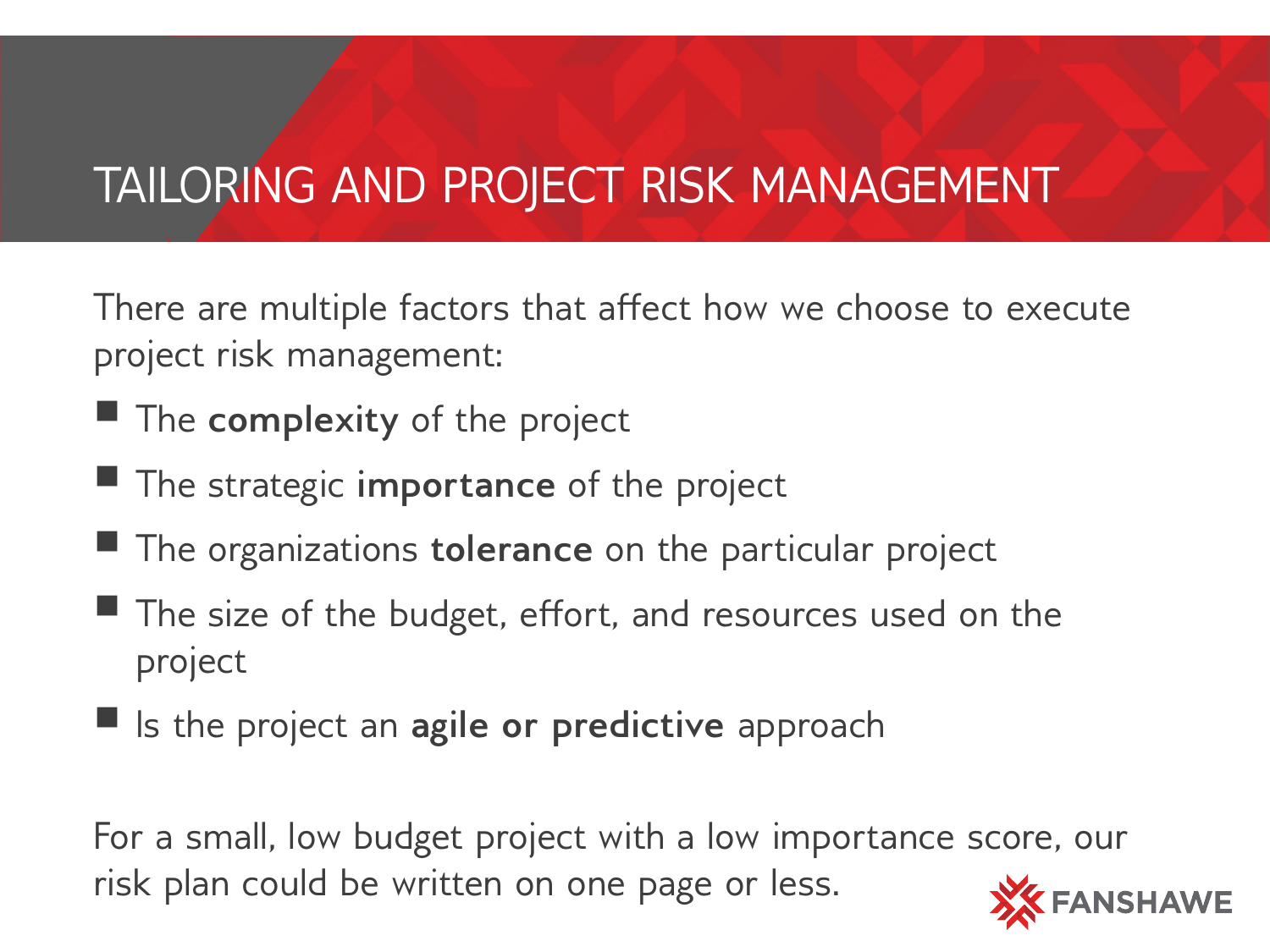

# Tailoring and project risk management
There are multiple factors that affect how we choose to execute project risk management:
The complexity of the project
The strategic importance of the project
The organizations tolerance on the particular project
The size of the budget, effort, and resources used on the project
Is the project an agile or predictive approach
For a small, low budget project with a low importance score, our risk plan could be written on one page or less.